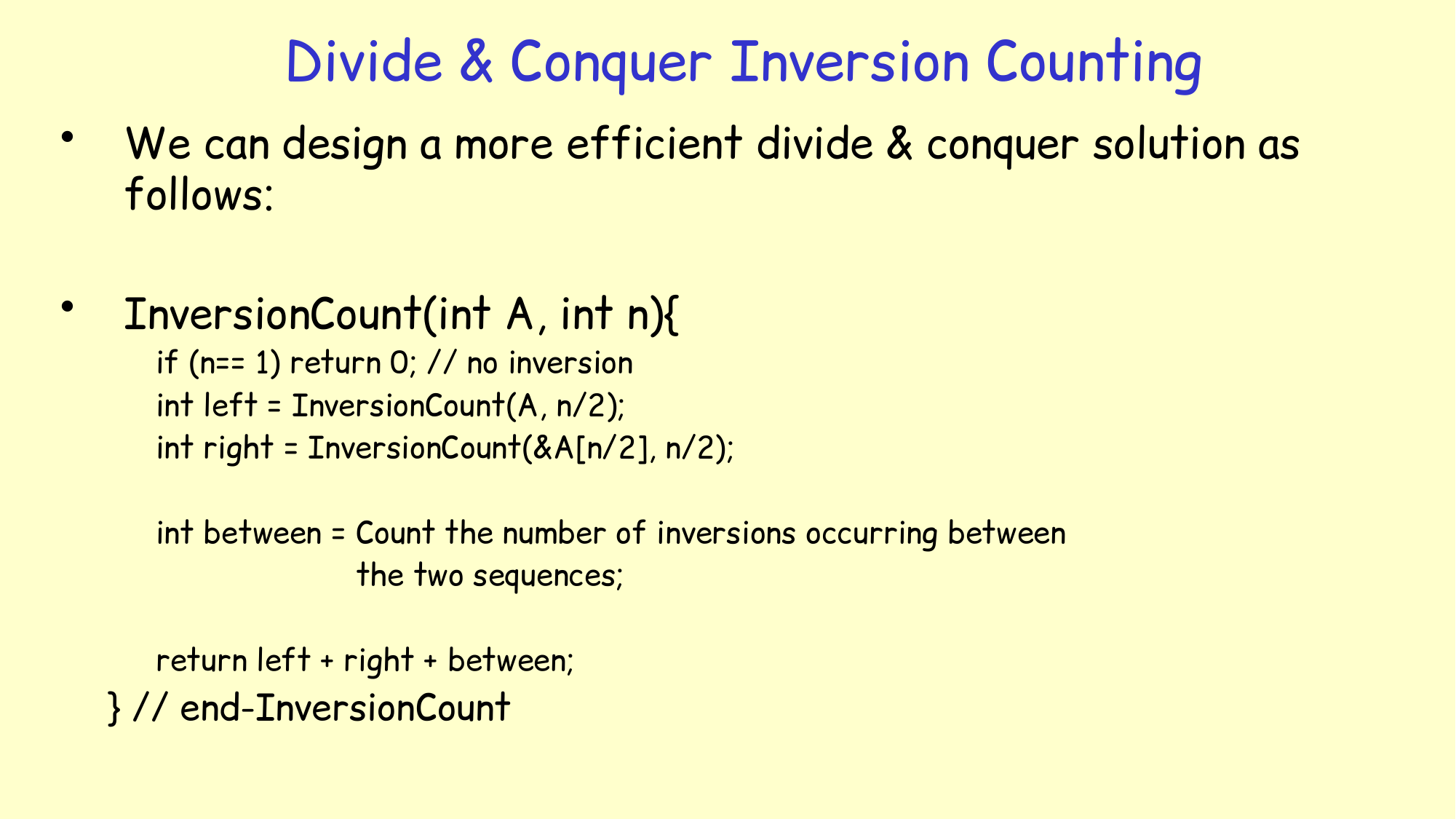

# Divide & Conquer Inversion Counting
We can design a more efficient divide & conquer solution as follows:

InversionCount(int A, int n){
if (n== 1) return 0; // no inversion
int left = InversionCount(A, n/2);
int right = InversionCount(&A[n/2], n/2);

int between = Count the number of inversions occurring between
                      the two sequences;

return left + right + between;
} // end-InversionCount